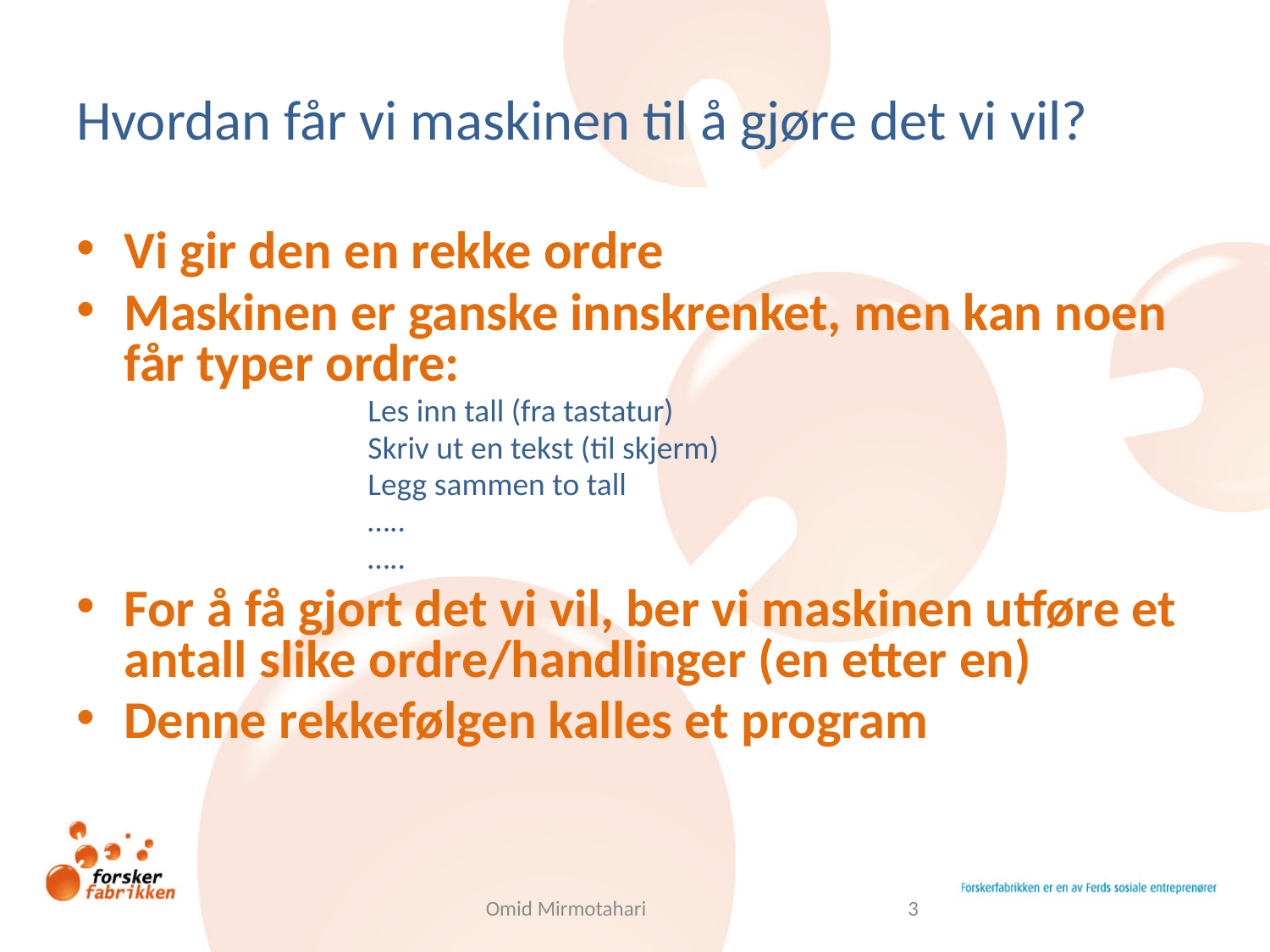

# Hvordan får vi maskinen til å gjøre det vi vil?
Vi gir den en rekke ordre
Maskinen er ganske innskrenket, men kan noen får typer ordre:
			Les inn tall (fra tastatur)
			Skriv ut en tekst (til skjerm)
			Legg sammen to tall
			…..
			…..
For å få gjort det vi vil, ber vi maskinen utføre et antall slike ordre/handlinger (en etter en)
Denne rekkefølgen kalles et program
Omid Mirmotahari
3